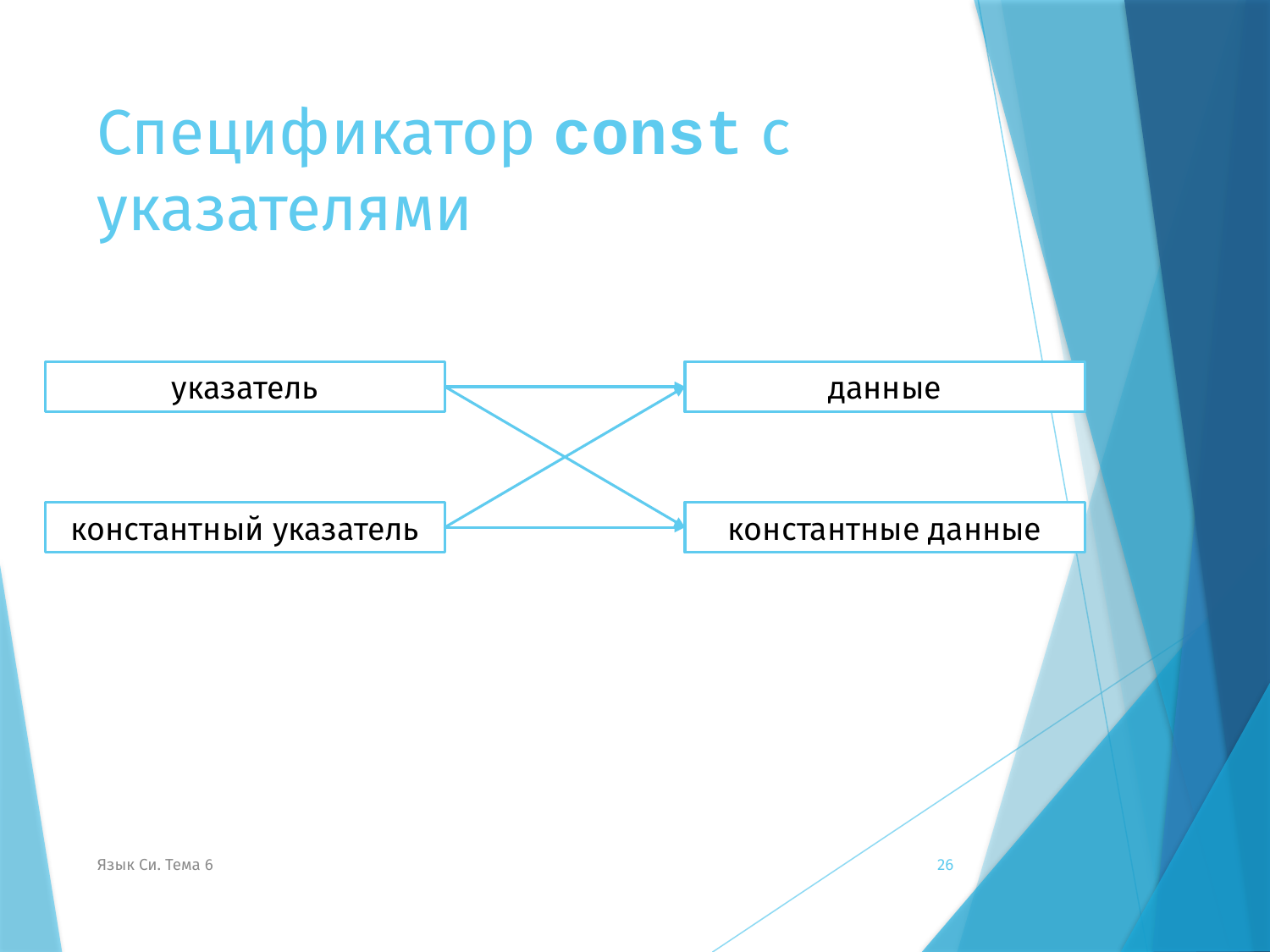

# Спецификатор const с указателями
указатель
данные
константный указатель
константные данные
Язык Си. Тема 6
26